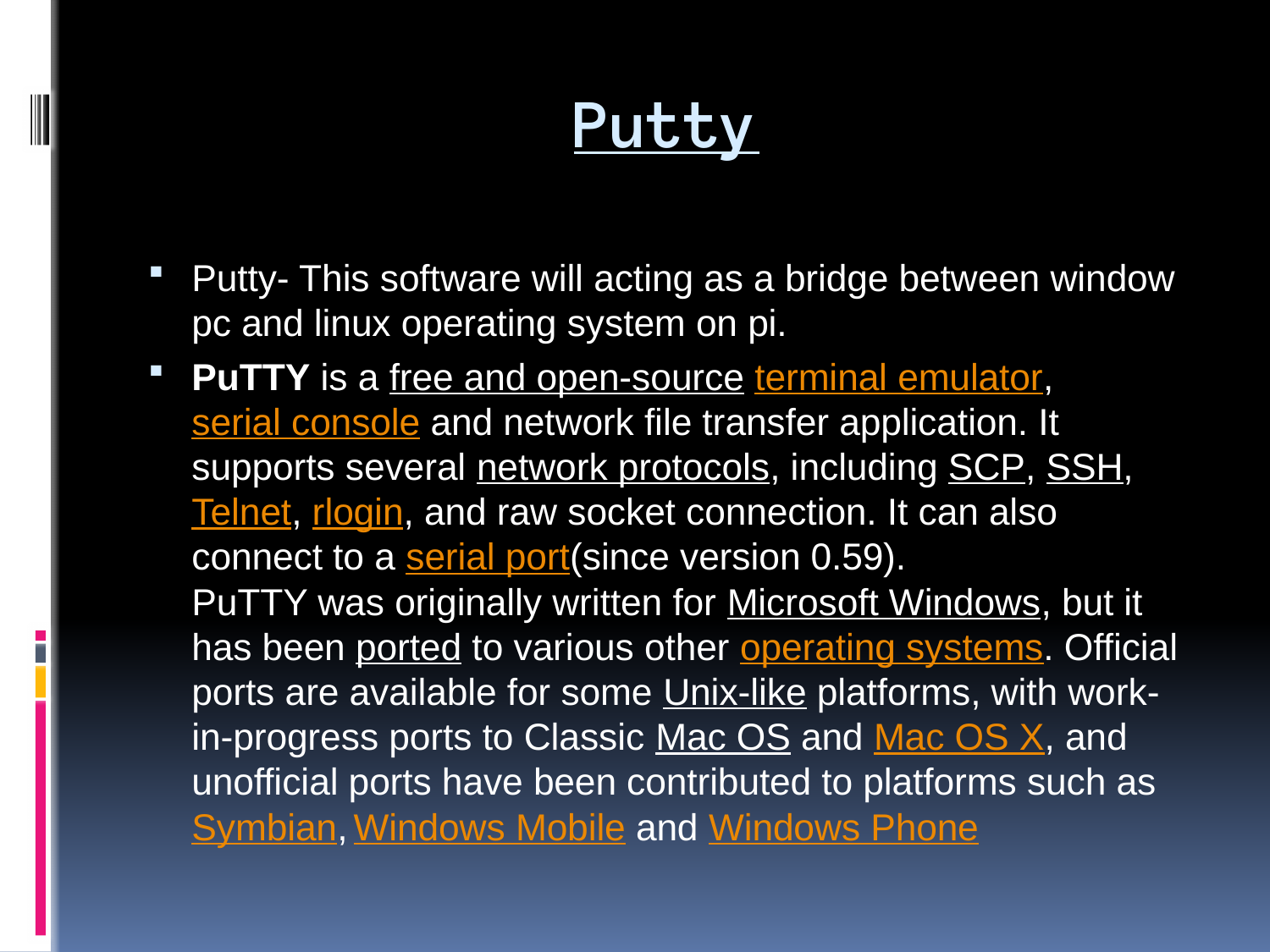

# Putty
Putty- This software will acting as a bridge between window pc and linux operating system on pi.
PuTTY is a free and open-source terminal emulator, serial console and network file transfer application. It supports several network protocols, including SCP, SSH, Telnet, rlogin, and raw socket connection. It can also connect to a serial port(since version 0.59).                        PuTTY was originally written for Microsoft Windows, but it has been ported to various other operating systems. Official ports are available for some Unix-like platforms, with work-in-progress ports to Classic Mac OS and Mac OS X, and unofficial ports have been contributed to platforms such as Symbian, Windows Mobile and Windows Phone